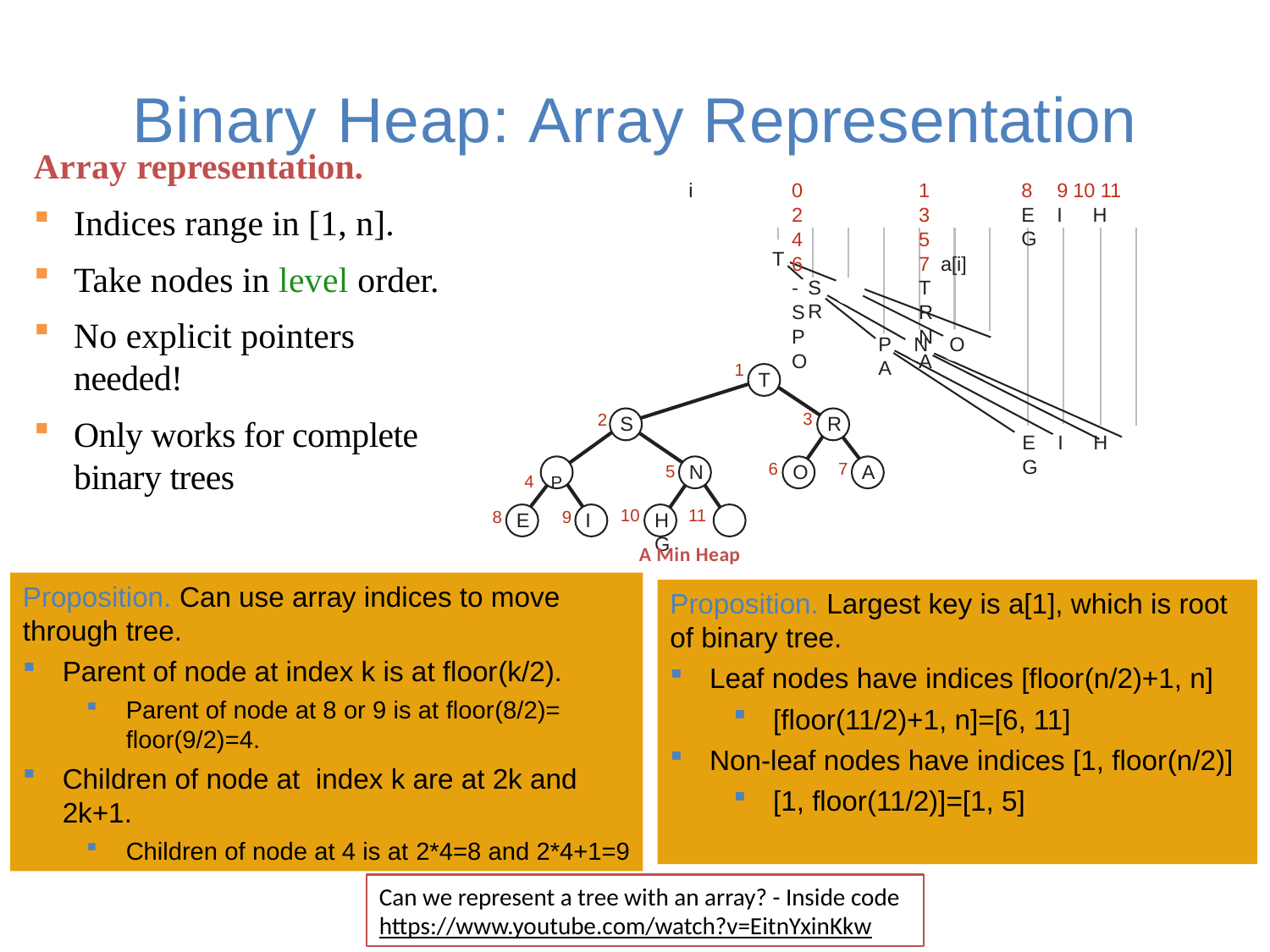

# Binary Heap:	 Array Representation
Array representation.
Indices range in [1, n].
Take nodes in level order.
No explicit pointers needed!
Only works for complete binary trees
i	0	1	2	3	4	5	6	7  a[i]	-	T	S	R	P	N	O	A
8	9 10 11
E	I	H	G

T

S	R

P	N	O	A

E	I	H	G
1

T

3
2

R
S

6
7
4	P
N
O
A
5

10
11

8
9
E
I
H	G
A Min Heap
Proposition. Can use array indices to move through tree.
Parent of node at index k is at floor(k/2).
Parent of node at 8 or 9 is at floor(8/2)= floor(9/2)=4.
Children of node at  index k are at 2k and 2k+1.
Children of node at 4 is at 2*4=8 and 2*4+1=9
Proposition. Largest key is a[1], which is root of binary tree.
Leaf nodes have indices [floor(n/2)+1, n]
[floor(11/2)+1, n]=[6, 11]
Non-leaf nodes have indices [1, floor(n/2)]
[1, floor(11/2)]=[1, 5]

Can we represent a tree with an array? - Inside code
https://www.youtube.com/watch?v=EitnYxinKkw